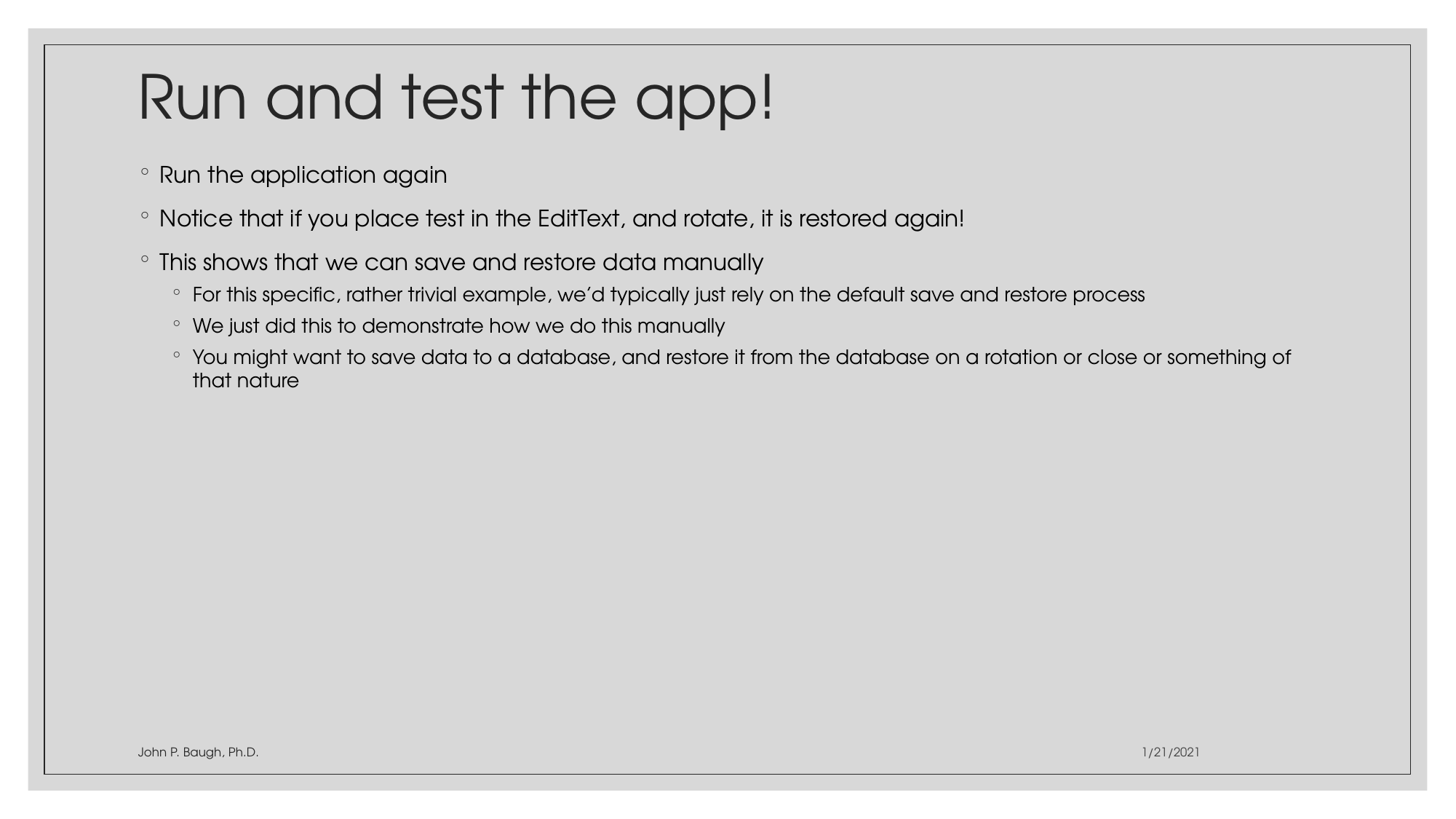

# Run and test the app!
Run the application again
Notice that if you place test in the EditText, and rotate, it is restored again!
This shows that we can save and restore data manually
For this specific, rather trivial example, we’d typically just rely on the default save and restore process
We just did this to demonstrate how we do this manually
You might want to save data to a database, and restore it from the database on a rotation or close or something of that nature
John P. Baugh, Ph.D.
1/21/2021